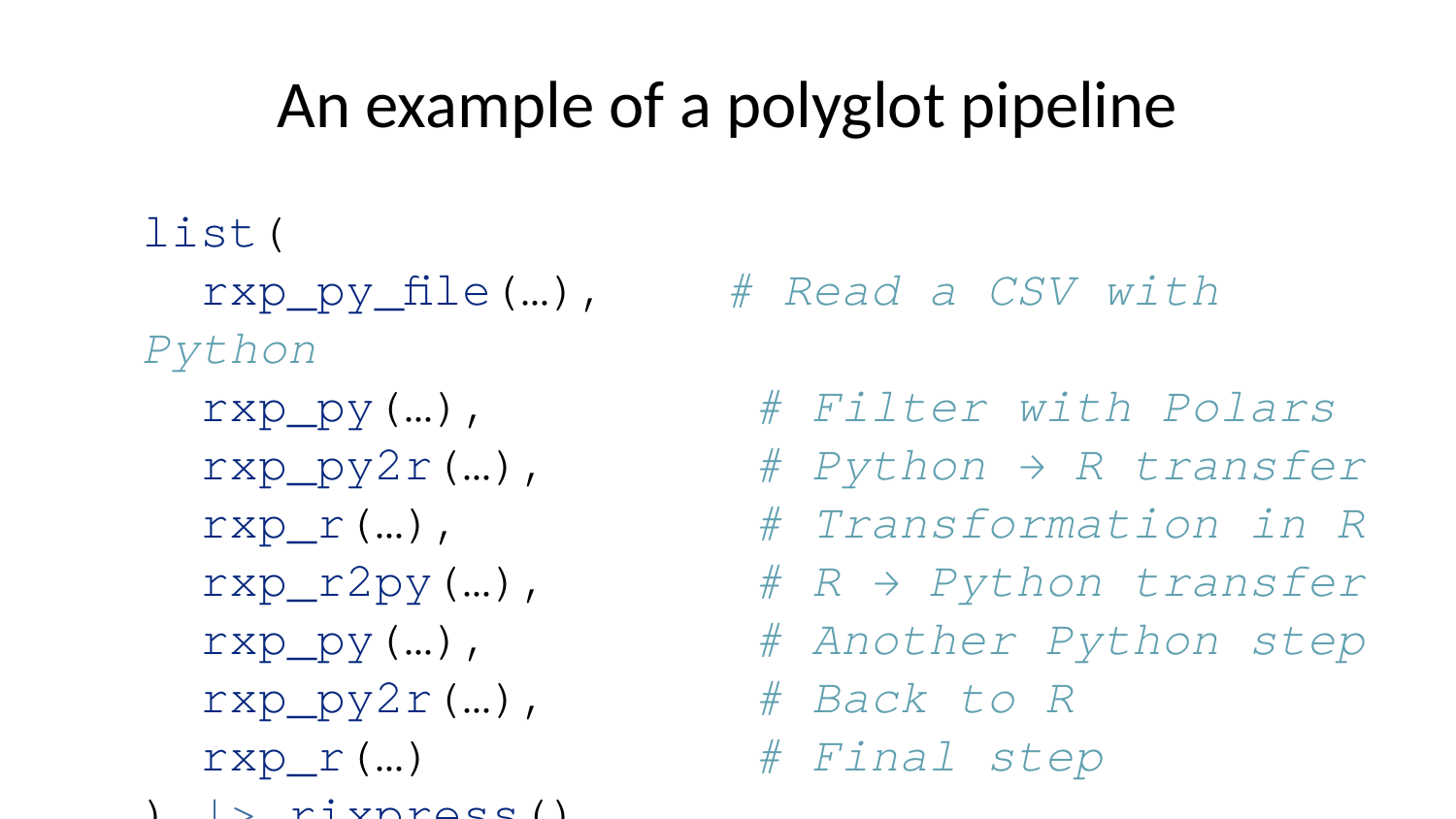

# An example of a polyglot pipeline
list(
  rxp_py_file(…),    # Read a CSV with Python
  rxp_py(…),         # Filter with Polars
  rxp_py2r(…),       # Python → R transfer
  rxp_r(…),          # Transformation in R
  rxp_r2py(…),       # R → Python transfer
  rxp_py(…),         # Another Python step
  rxp_py2r(…),       # Back to R
  rxp_r(…)           # Final step
) |> rixpress()
Each step is named and typed (py, r, r2py, etc.)
Ability to add files (functions.R, img…)